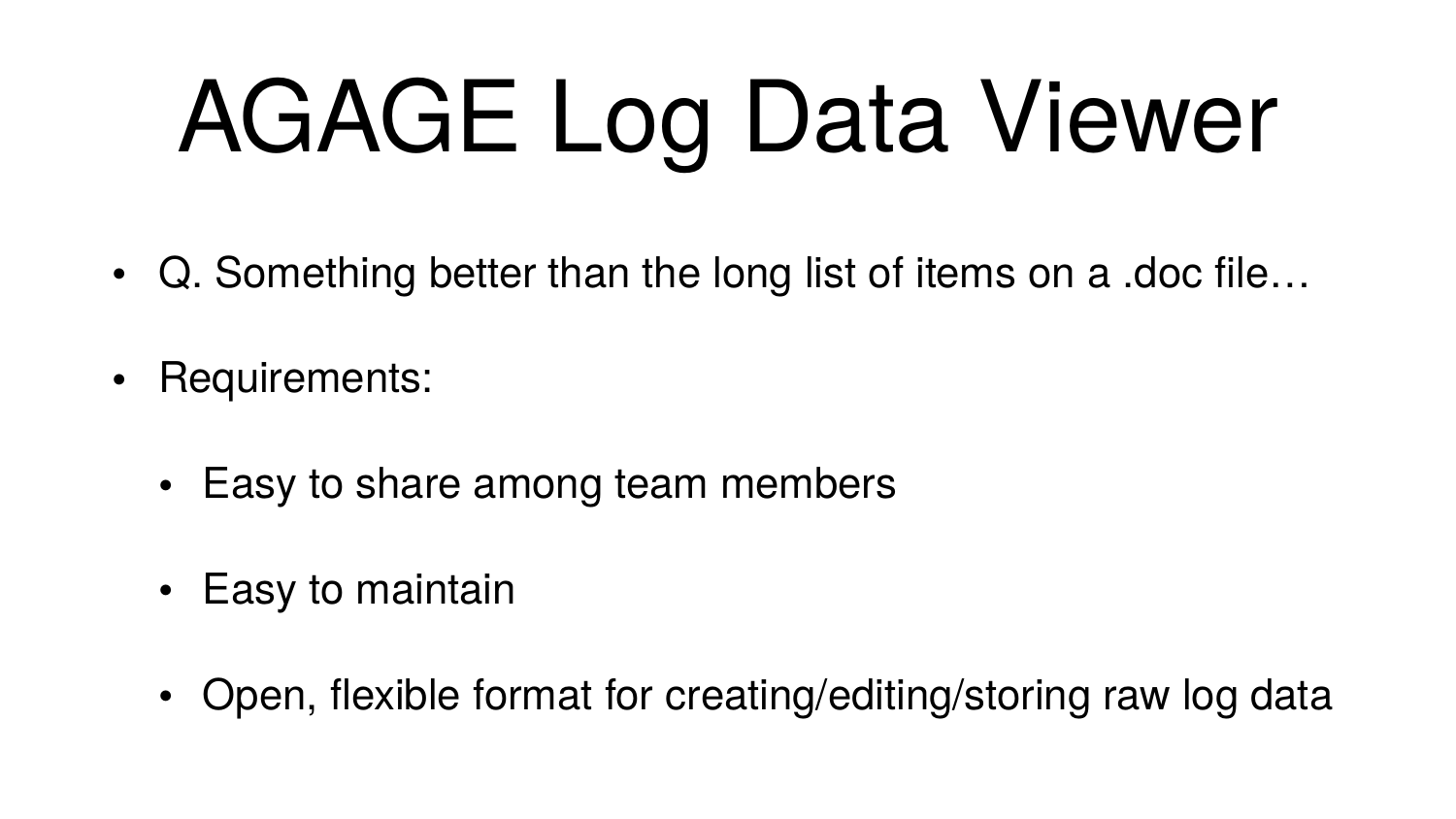

# AGAGE Log Data Viewer
Q. Something better than the long list of items on a .doc file…
Requirements:
Easy to share among team members
Easy to maintain
Open, flexible format for creating/editing/storing raw log data